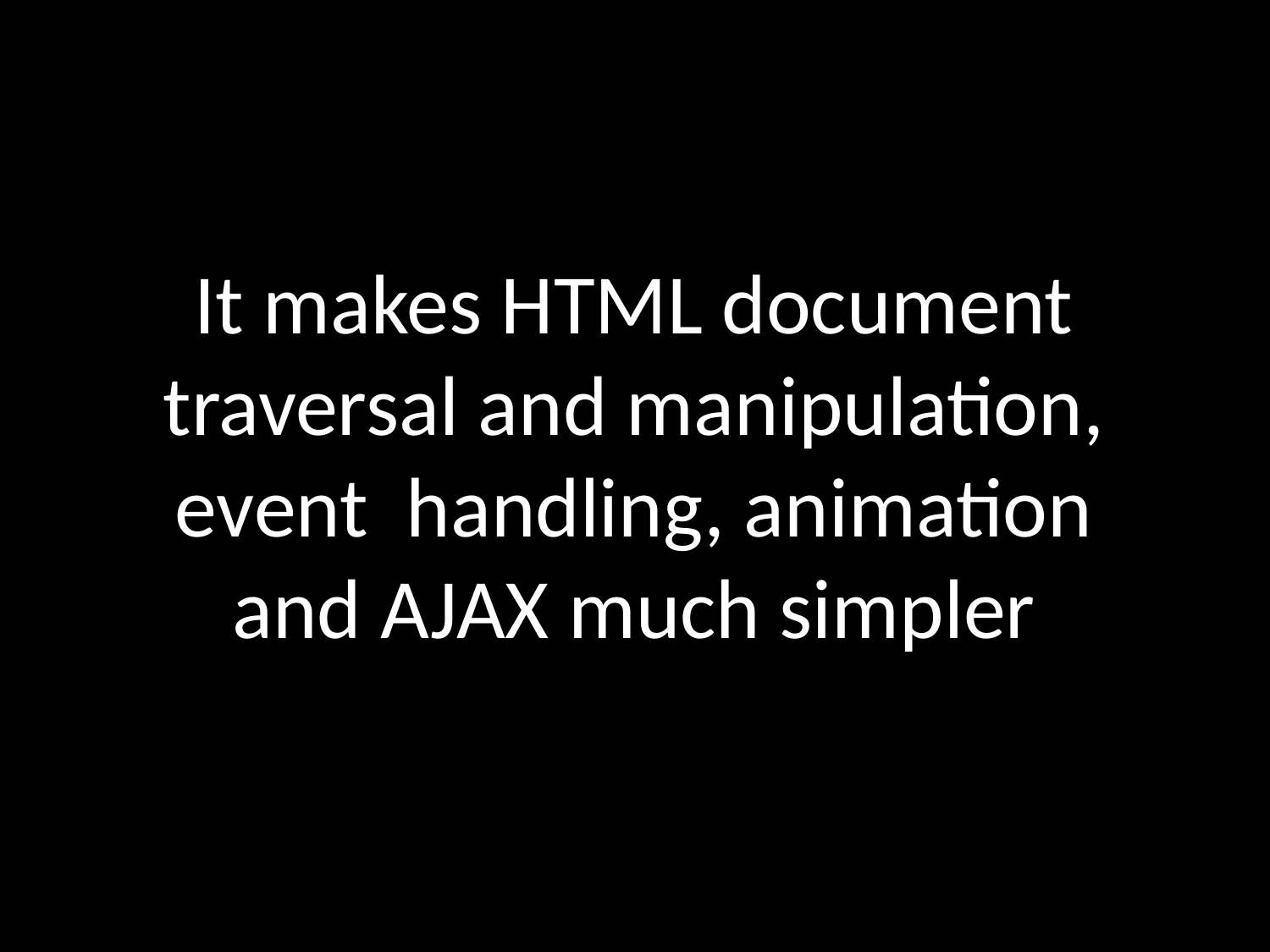

It makes HTML document traversal and manipulation, event  handling, animation and AJAX much simpler